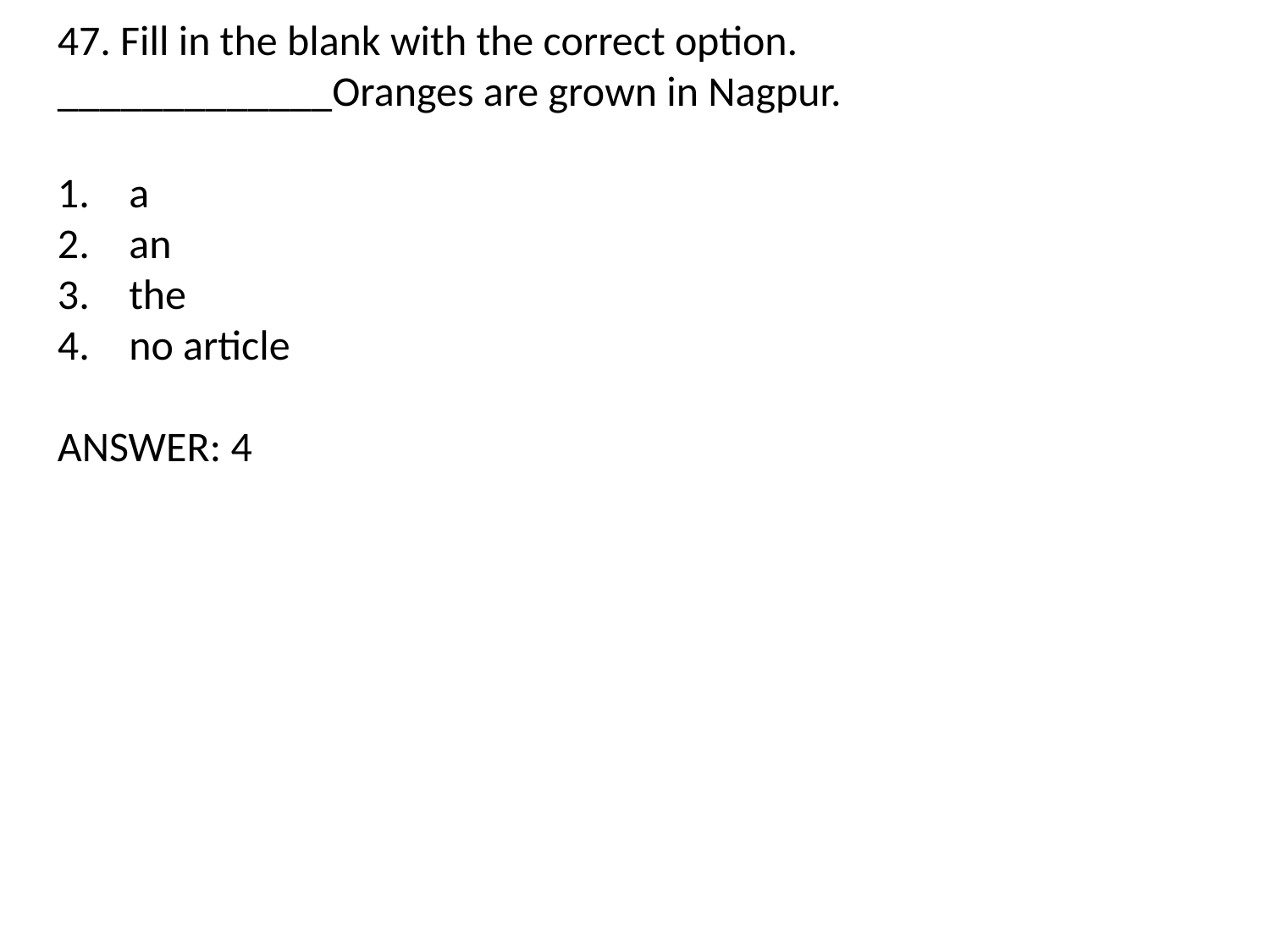

47. Fill in the blank with the correct option.
_____________Oranges are grown in Nagpur.

a
an
the
no article

ANSWER: 4